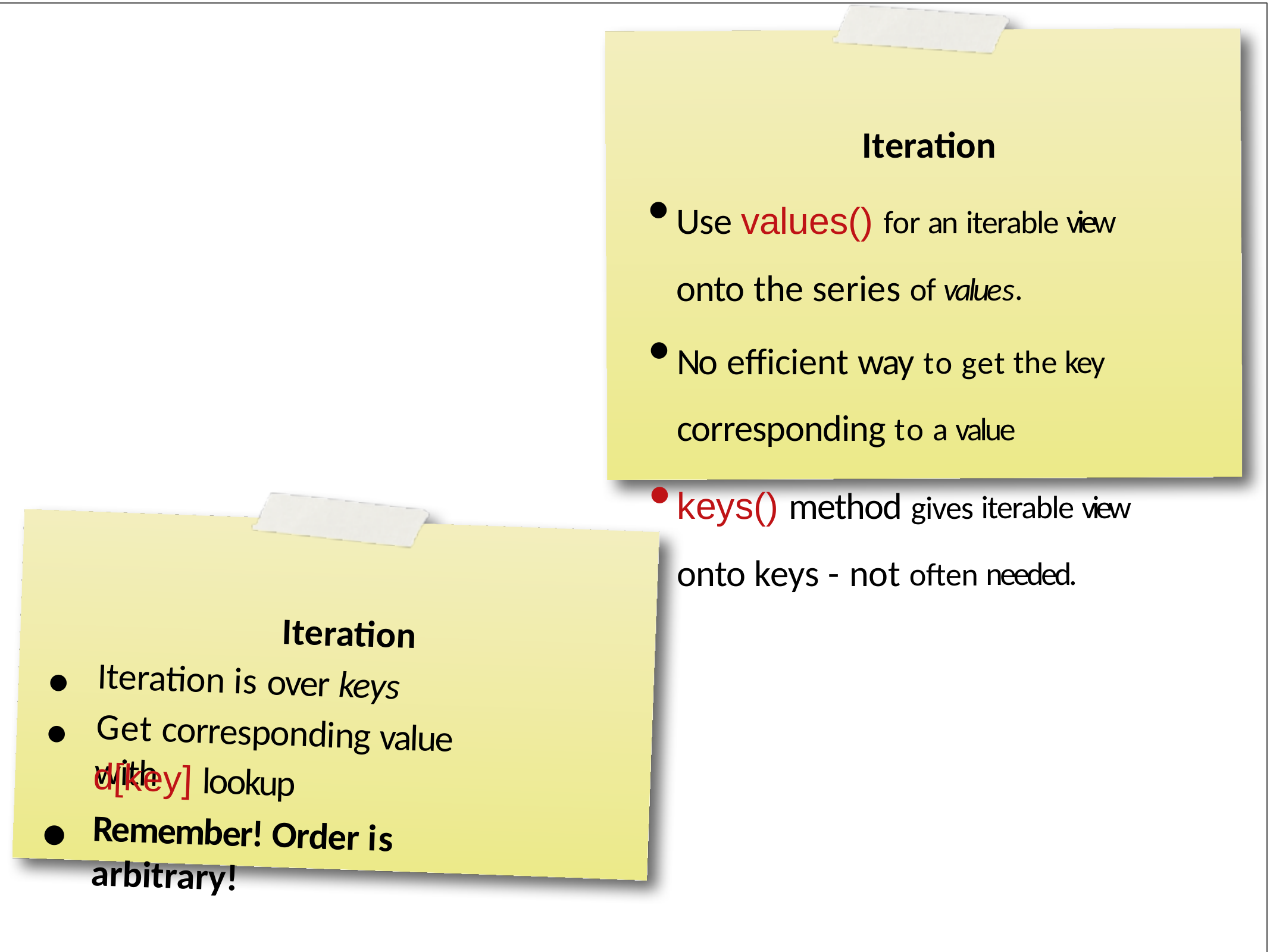

Iteration
Use values() for an iterable view onto the series of values.
No efficient way to get the key corresponding to a value
keys() method gives iterable view onto keys - not often needed.

Iteration
•
Iteration is over keys
•
Get corresponding value with
d[key] lookup
•
Remember! Order is arbitrary!